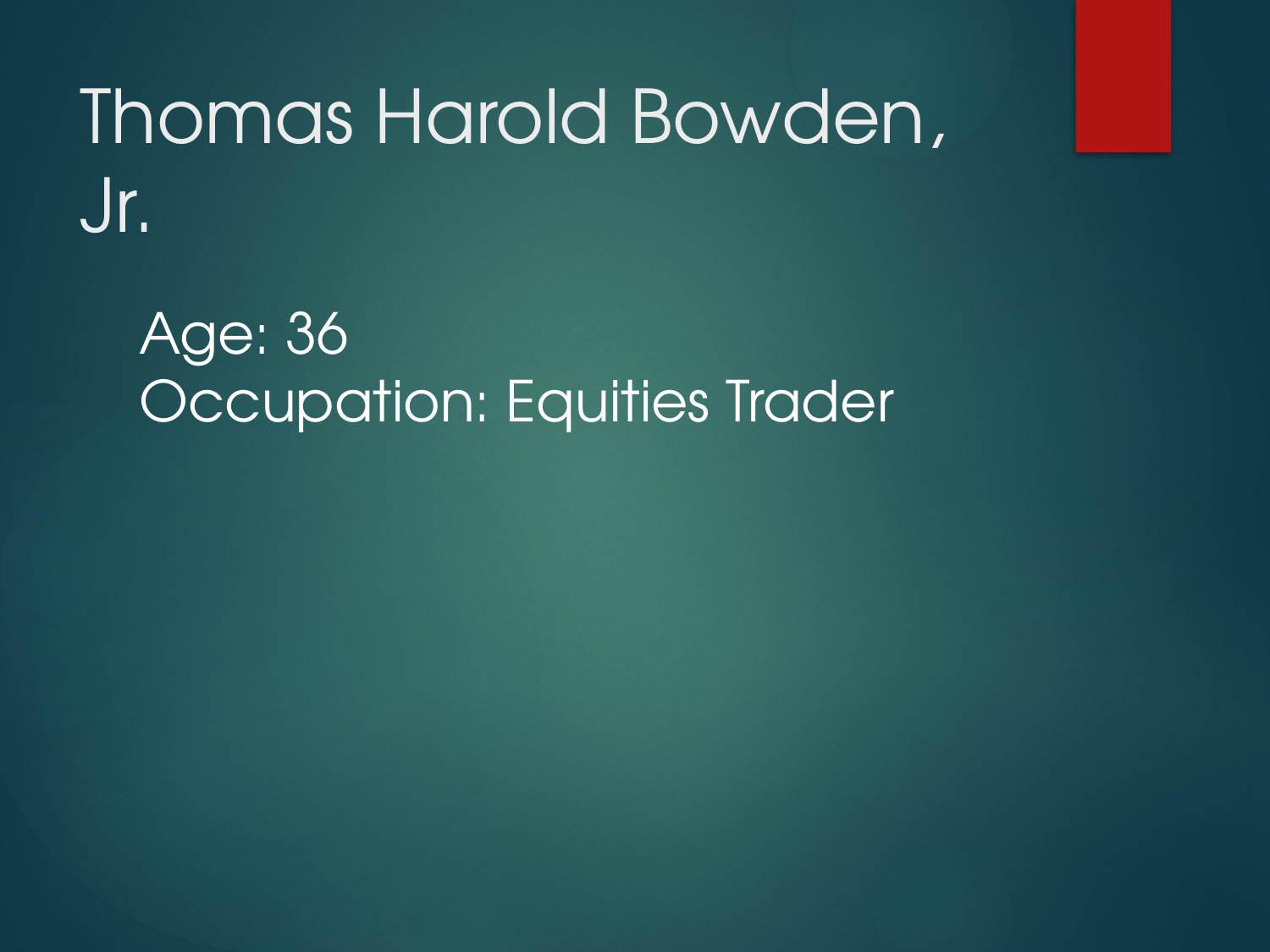

# Thomas Harold Bowden, Jr.

Age: 36
Occupation: Equities Trader